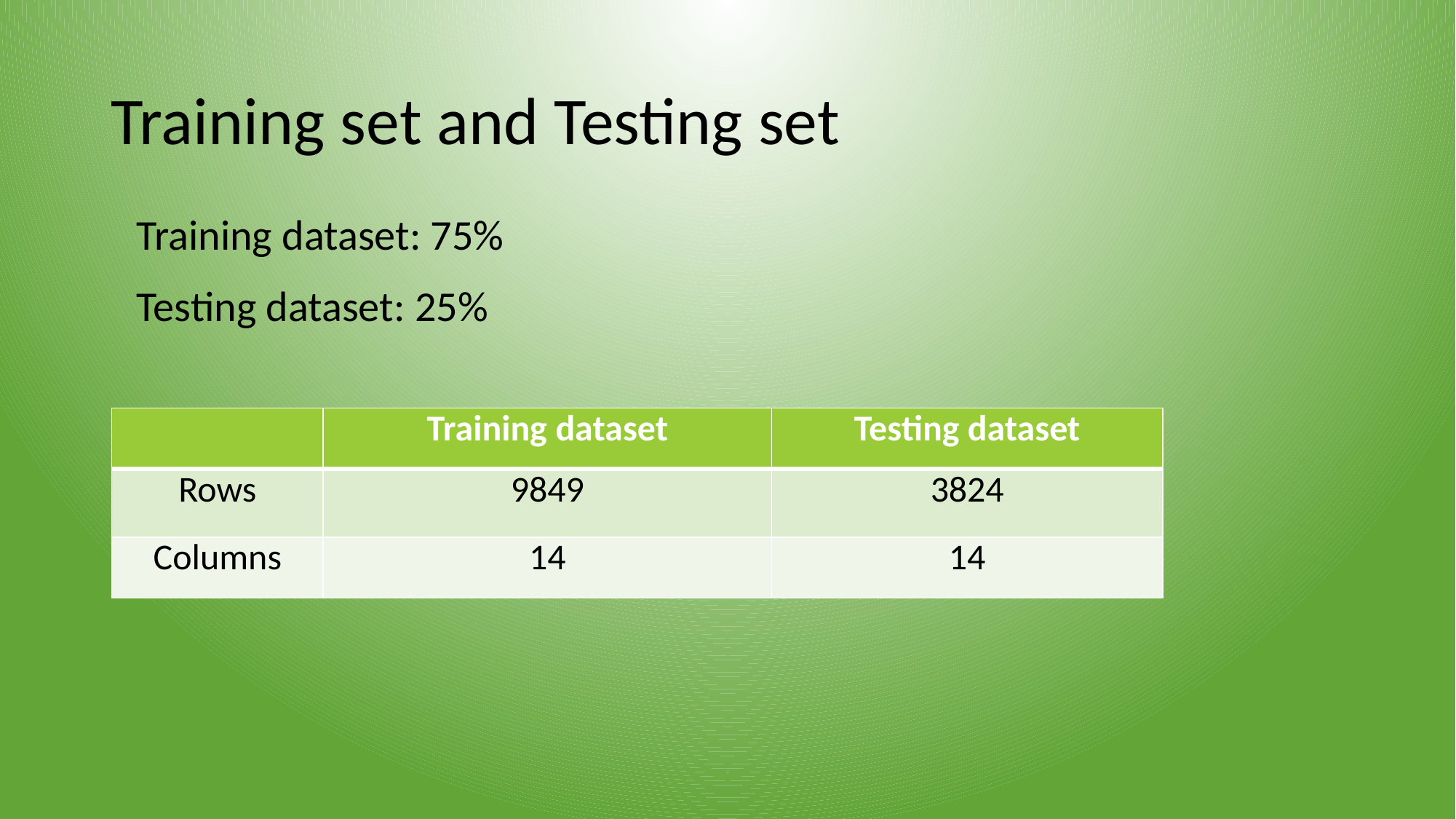

# Training set and Testing set
Training dataset: 75%

Testing dataset: 25%
|  | Training dataset | Testing dataset |
| --- | --- | --- |
| Rows | 9849 | 3824 |
| Columns | 14 | 14 |